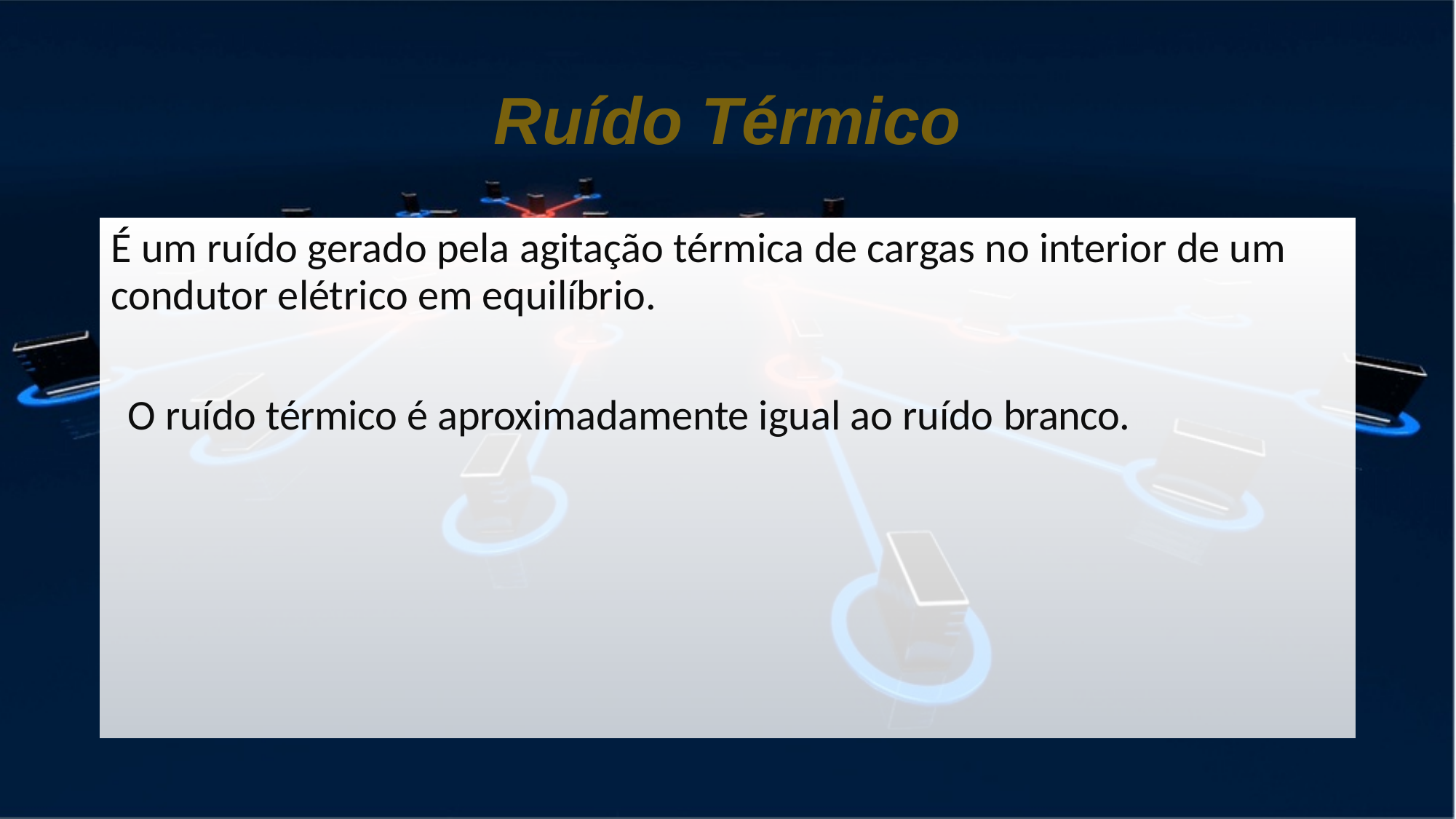

# Ruído Térmico
É um ruído gerado pela agitação térmica de cargas no interior de um condutor elétrico em equilíbrio.

O ruído térmico é aproximadamente igual ao ruído branco.